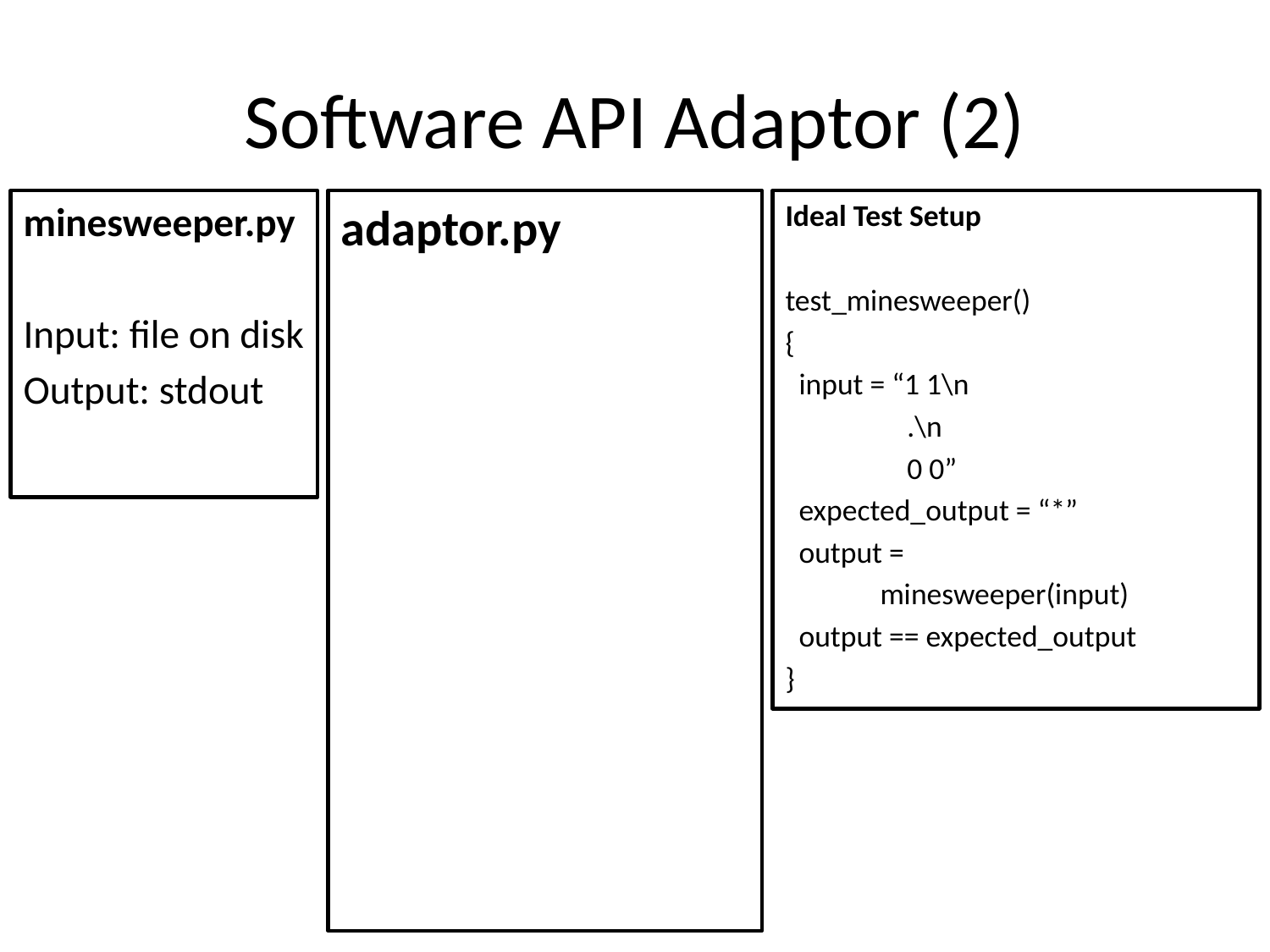

# Software API Adaptor (2)
minesweeper.py

Input: file on disk
Output: stdout
adaptor.py

Ideal Test Setup

test_minesweeper()
{
  input = “1 1\n
                  .\n
                  0 0”
  expected_output = “*”
  output =
              minesweeper(input)
  output == expected_output
}